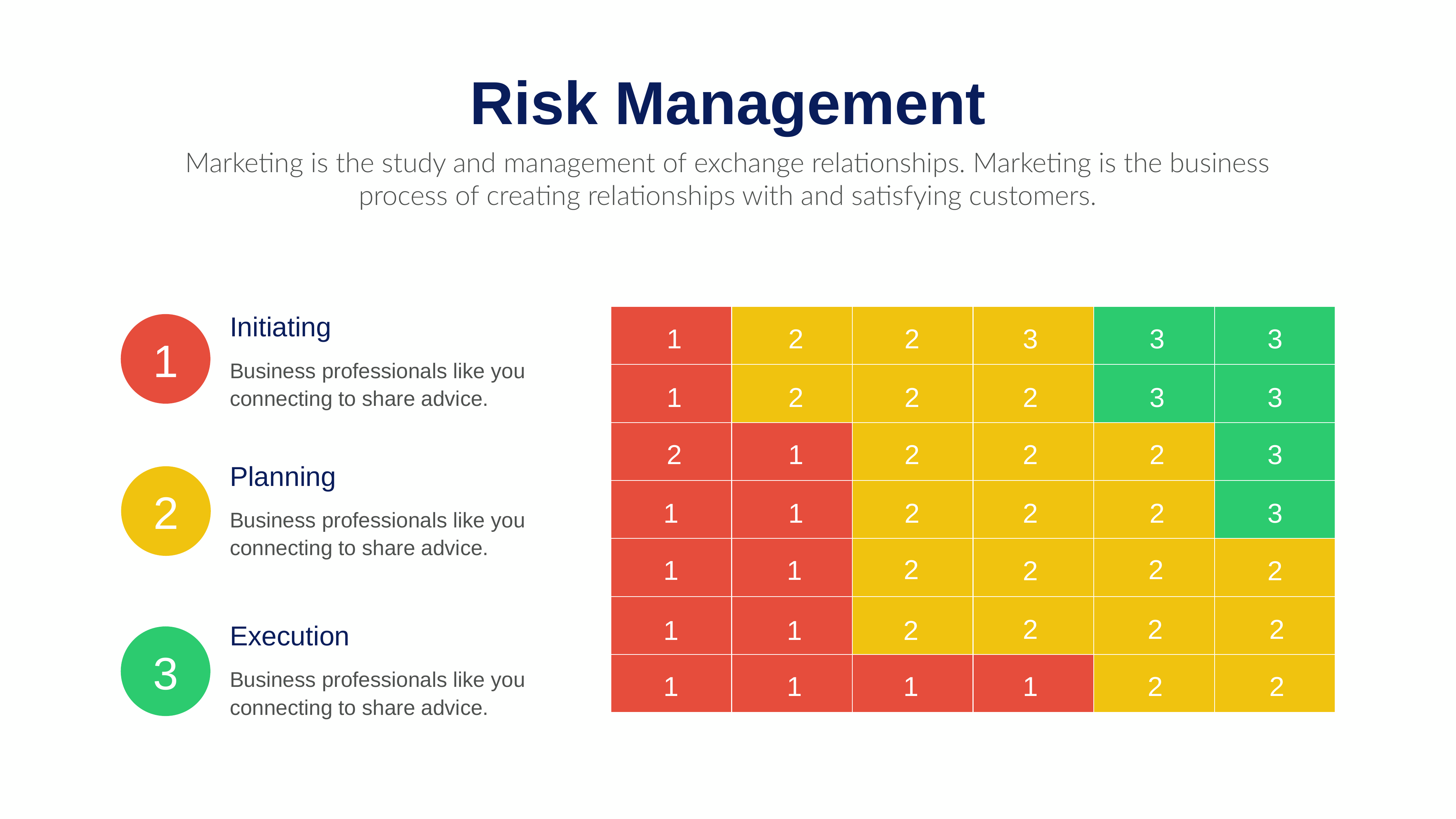

Risk Management
Marketing is the study and management of exchange relationships. Marketing is the business process of creating relationships with and satisfying customers.

1
2
2
3
3
3
1
2
2
2
3
3
2
1
2
2
2
3
1
1
2
2
2
3
2
2
1
1
2
2
2
2
2
1
1
2
1
1
1
1
2
2

Initiating
1
Business professionals like you connecting to share advice.
Planning
2
Business professionals like you connecting to share advice.
Execution
3
Business professionals like you connecting to share advice.